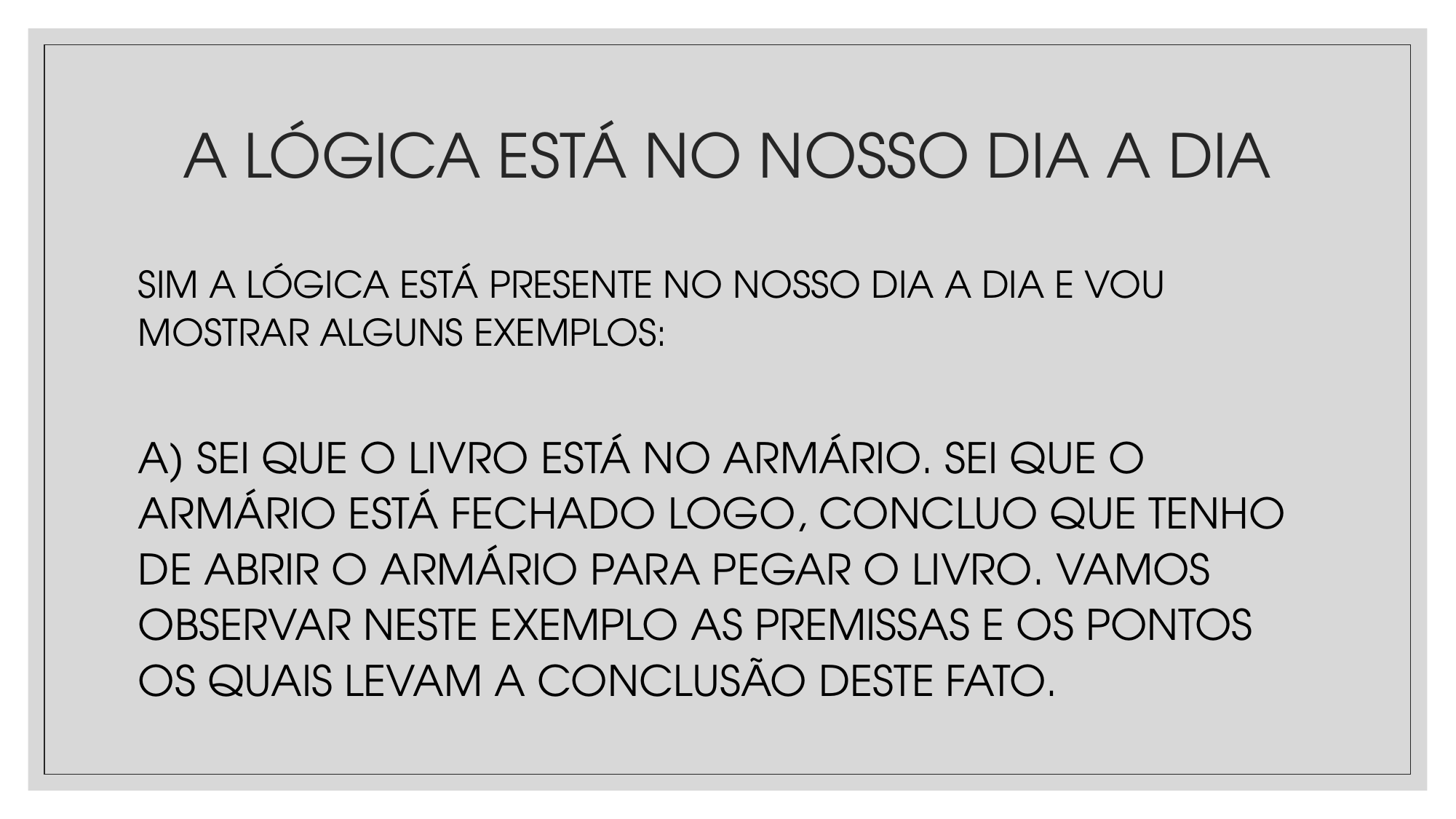

# A LÓGICA ESTÁ NO NOSSO DIA A DIA
SIM A LÓGICA ESTÁ PRESENTE NO NOSSO DIA A DIA E VOU MOSTRAR ALGUNS EXEMPLOS:

A) SEI QUE O LIVRO ESTÁ NO ARMÁRIO. SEI QUE O ARMÁRIO ESTÁ FECHADO LOGO, CONCLUO QUE TENHO DE ABRIR O ARMÁRIO PARA PEGAR O LIVRO. VAMOS OBSERVAR NESTE EXEMPLO AS PREMISSAS E OS PONTOS OS QUAIS LEVAM A CONCLUSÃO DESTE FATO.